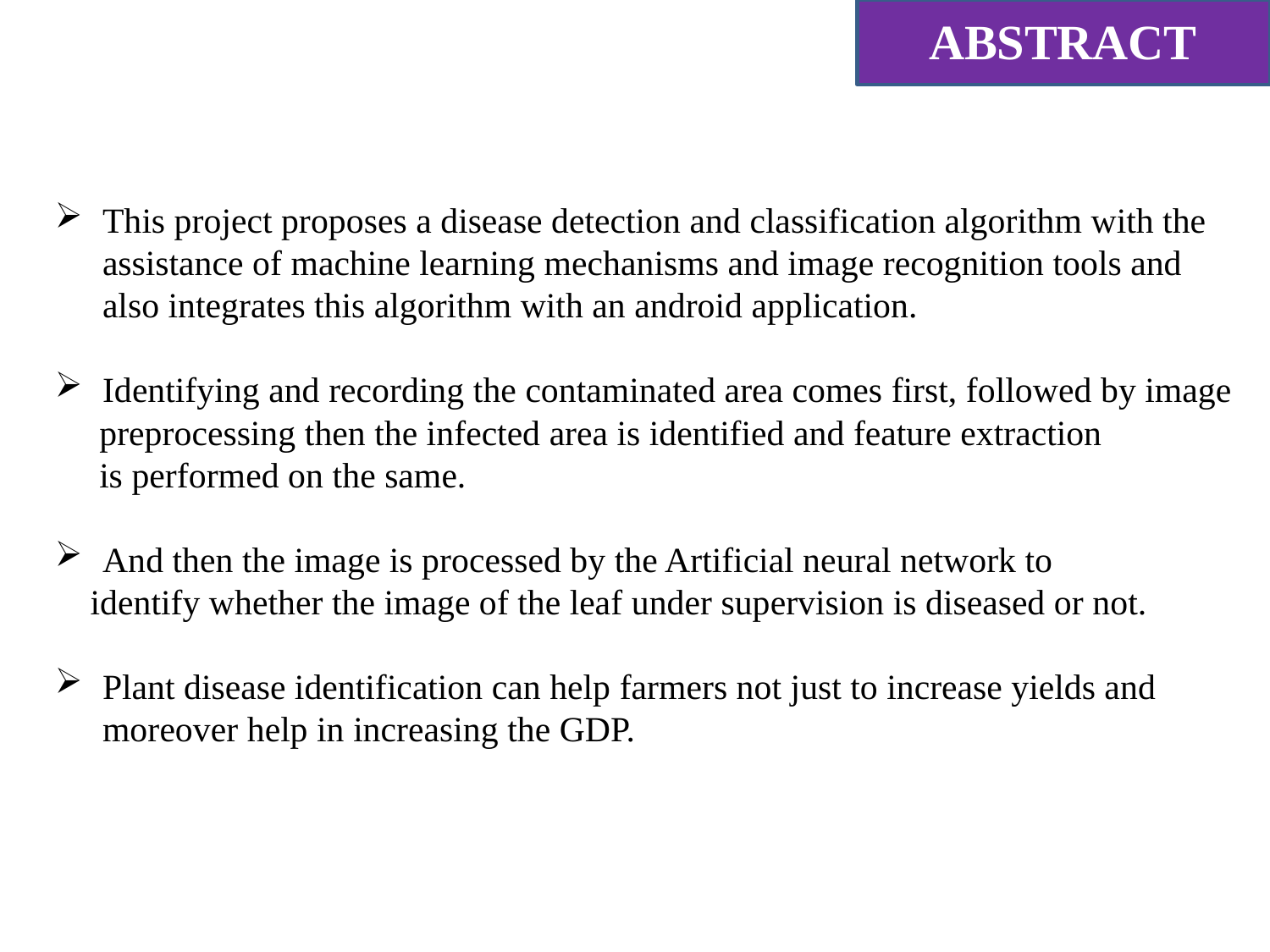

# ABSTRACT
This project proposes a disease detection and classification algorithm with the assistance of machine learning mechanisms and image recognition tools and also integrates this algorithm with an android application.

Identifying and recording the contaminated area comes first, followed by image
     preprocessing then the infected area is identified and feature extraction
     is performed on the same.

And then the image is processed by the Artificial neural network to
    identify whether the image of the leaf under supervision is diseased or not.

Plant disease identification can help farmers not just to increase yields and moreover help in increasing the GDP.